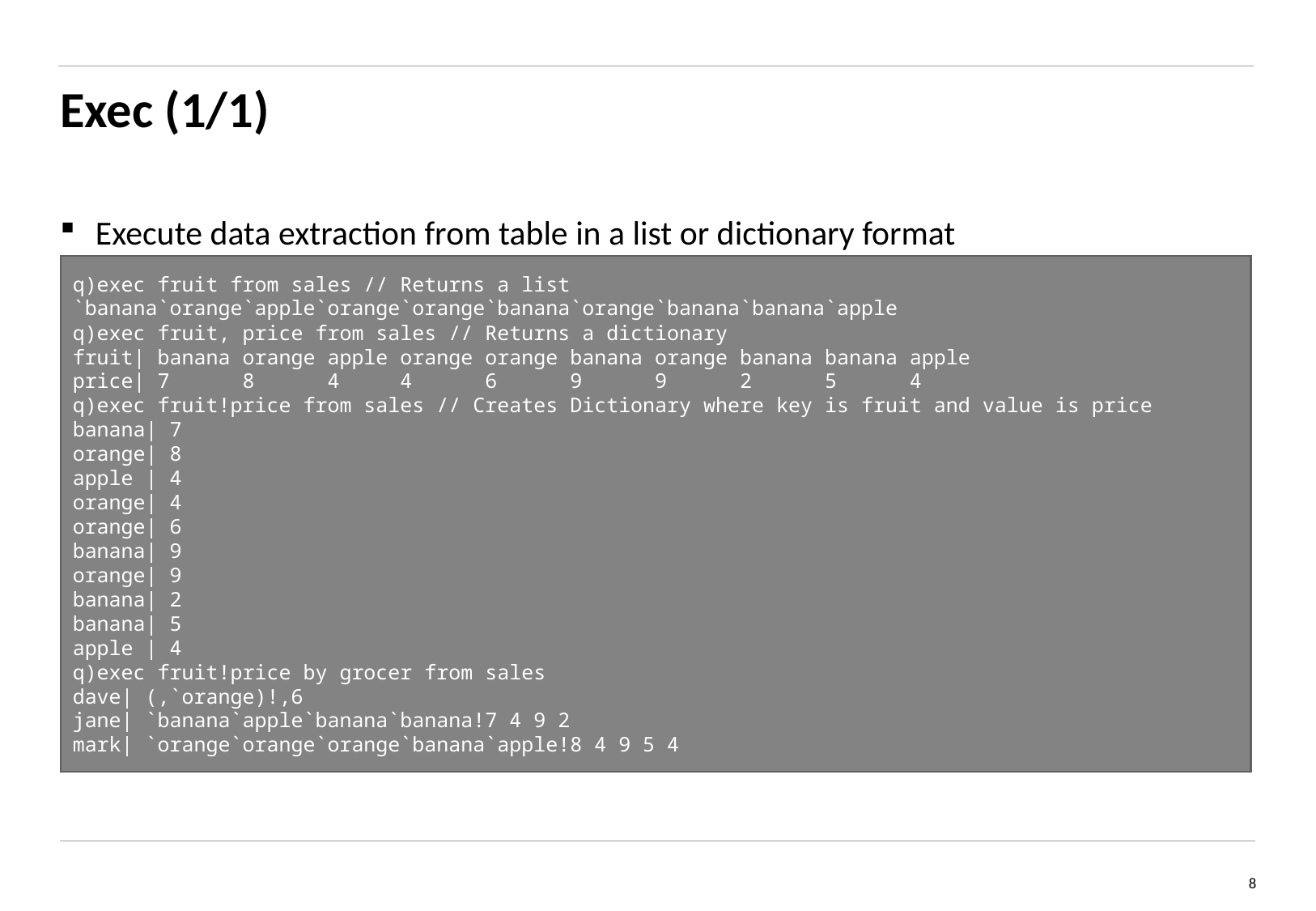

# Exec (1/1)
Execute data extraction from table in a list or dictionary format

q)exec fruit from sales // Returns a list
`banana`orange`apple`orange`orange`banana`orange`banana`banana`apple
q)exec fruit, price from sales // Returns a dictionary
fruit| banana orange apple orange orange banana orange banana banana apple
price| 7      8      4     4      6      9      9      2      5      4
q)exec fruit!price from sales // Creates Dictionary where key is fruit and value is price
banana| 7
orange| 8
apple | 4
orange| 4
orange| 6
banana| 9
orange| 9
banana| 2
banana| 5
apple | 4
q)exec fruit!price by grocer from sales
dave| (,`orange)!,6
jane| `banana`apple`banana`banana!7 4 9 2
mark| `orange`orange`orange`banana`apple!8 4 9 5 4
8